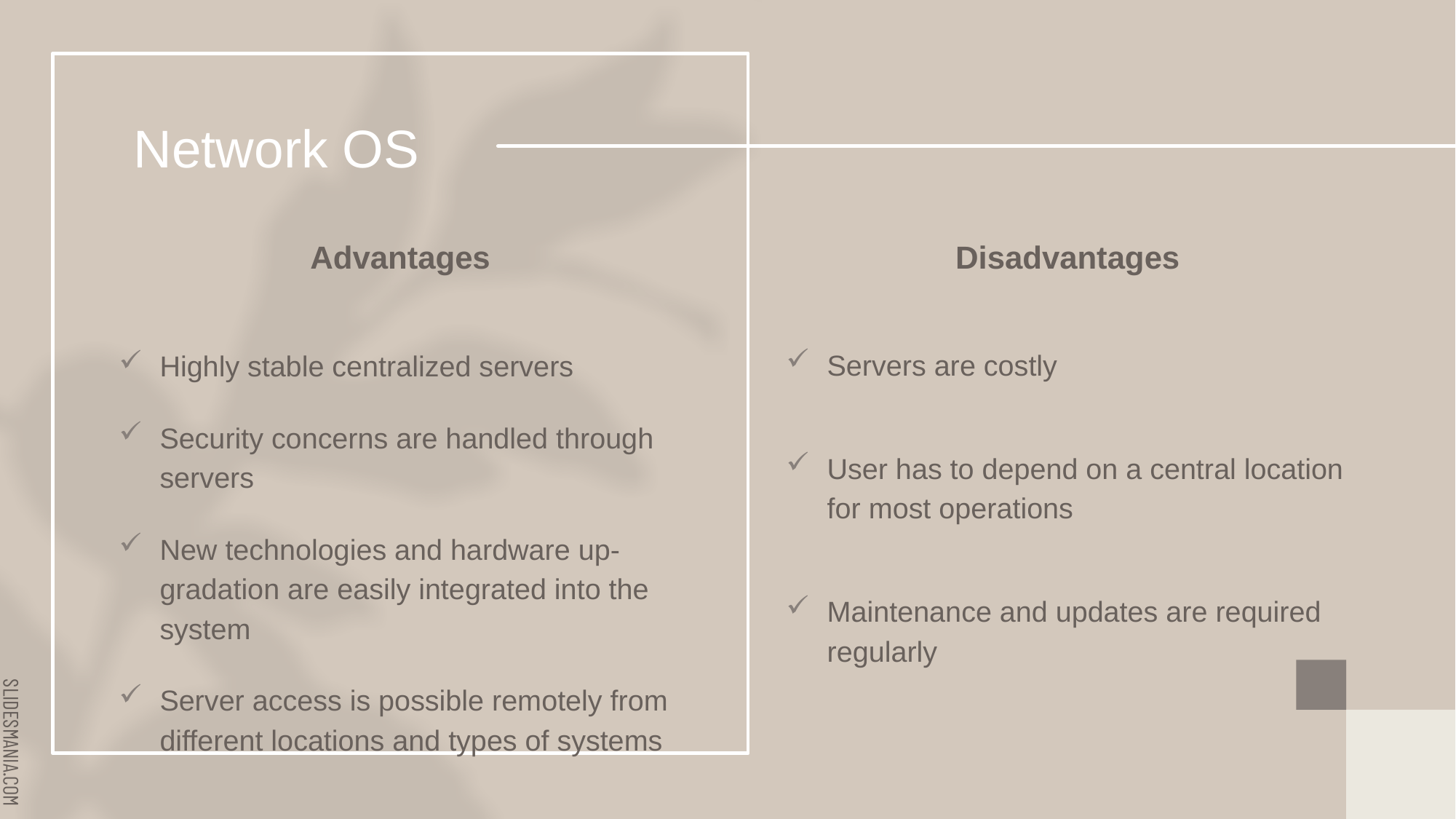

# Network OS
Advantages
Disadvantages
Servers are costly
User has to depend on a central location for most operations
Maintenance and updates are required regularly

Highly stable centralized servers
Security concerns are handled through servers
New technologies and hardware up-gradation are easily integrated into the system
Server access is possible remotely from different locations and types of systems